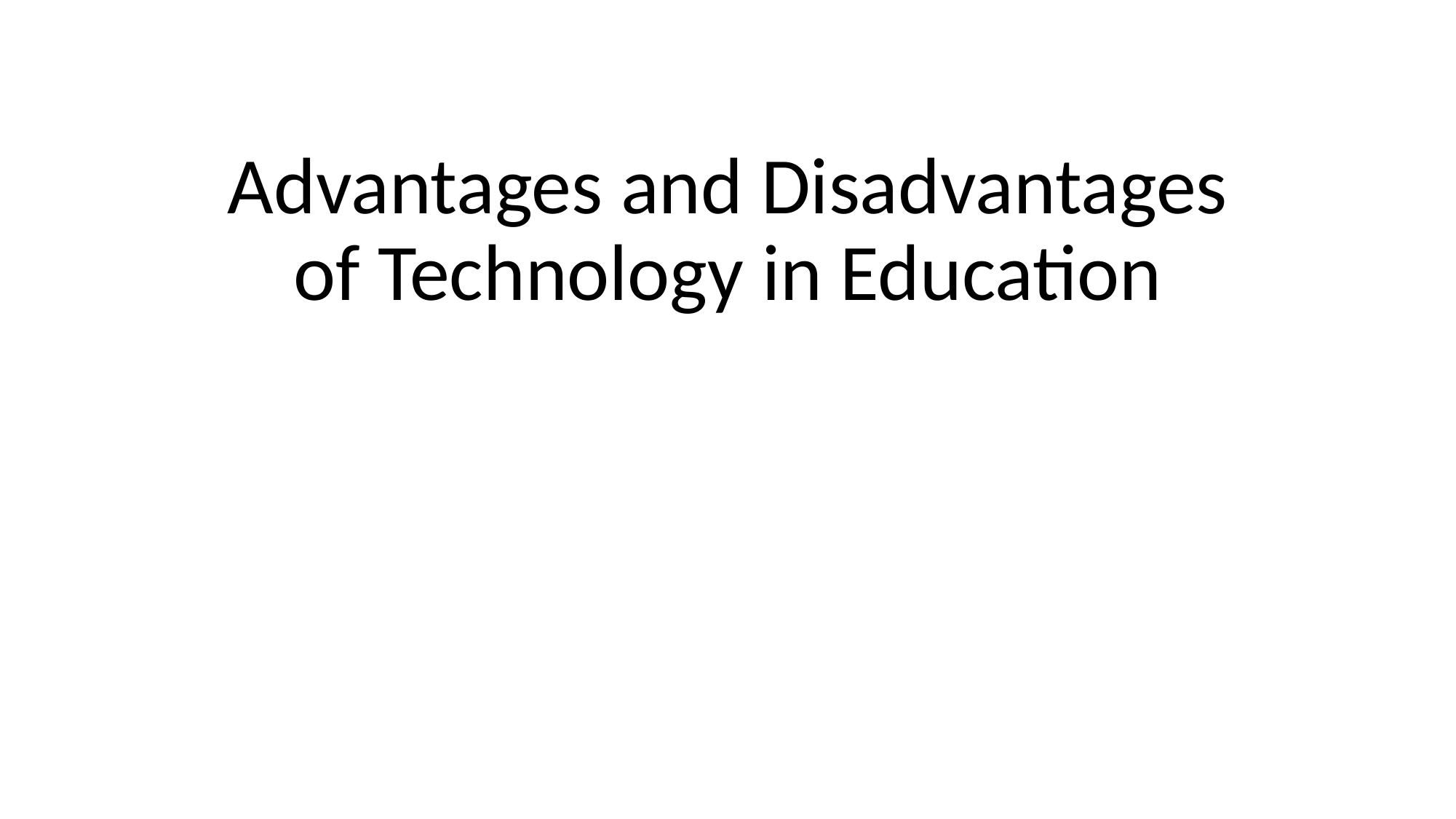

# Advantages and Disadvantages of Technology in Education